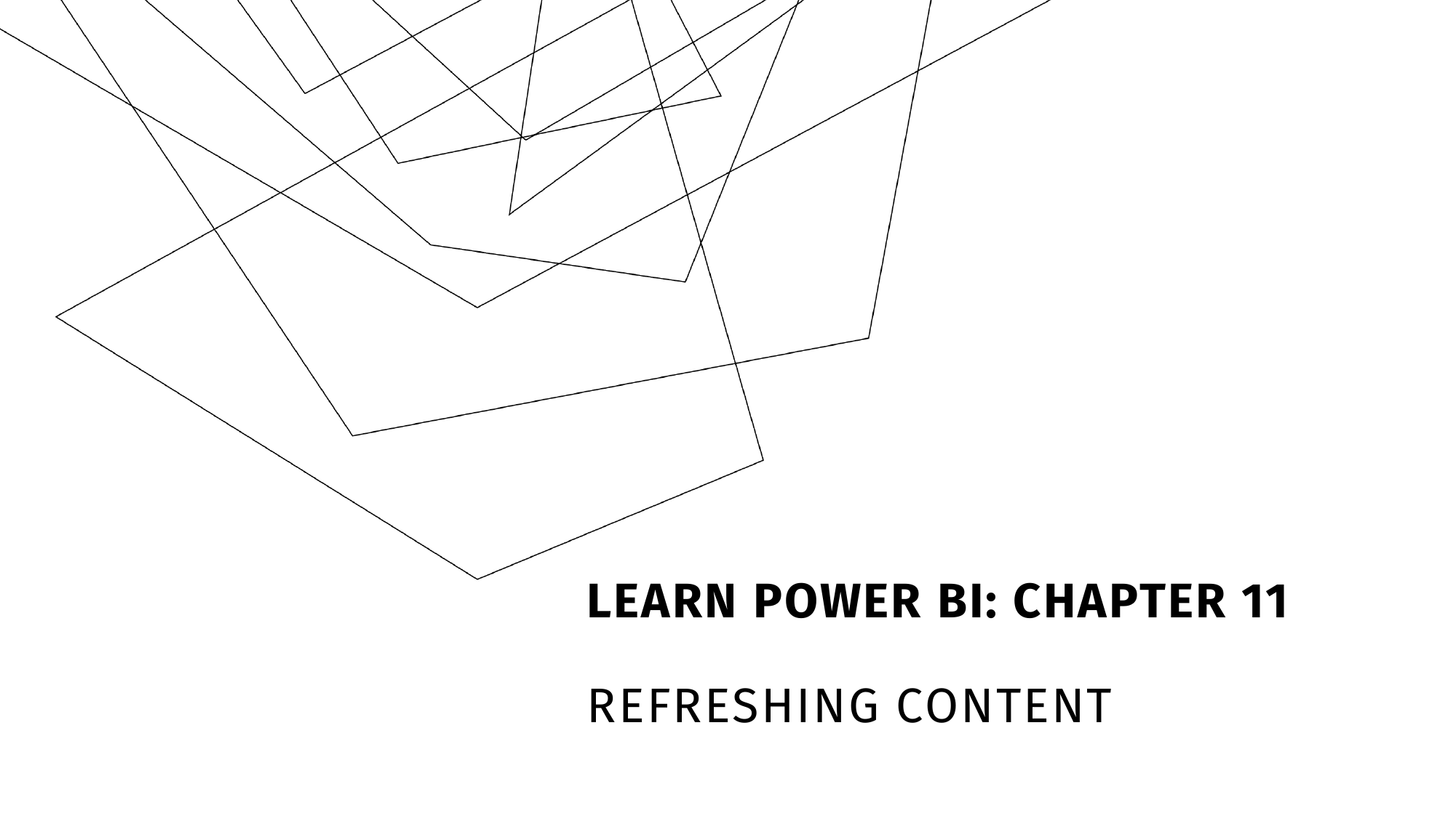

# Learn Power BI: Chapter 11 Refreshing Content